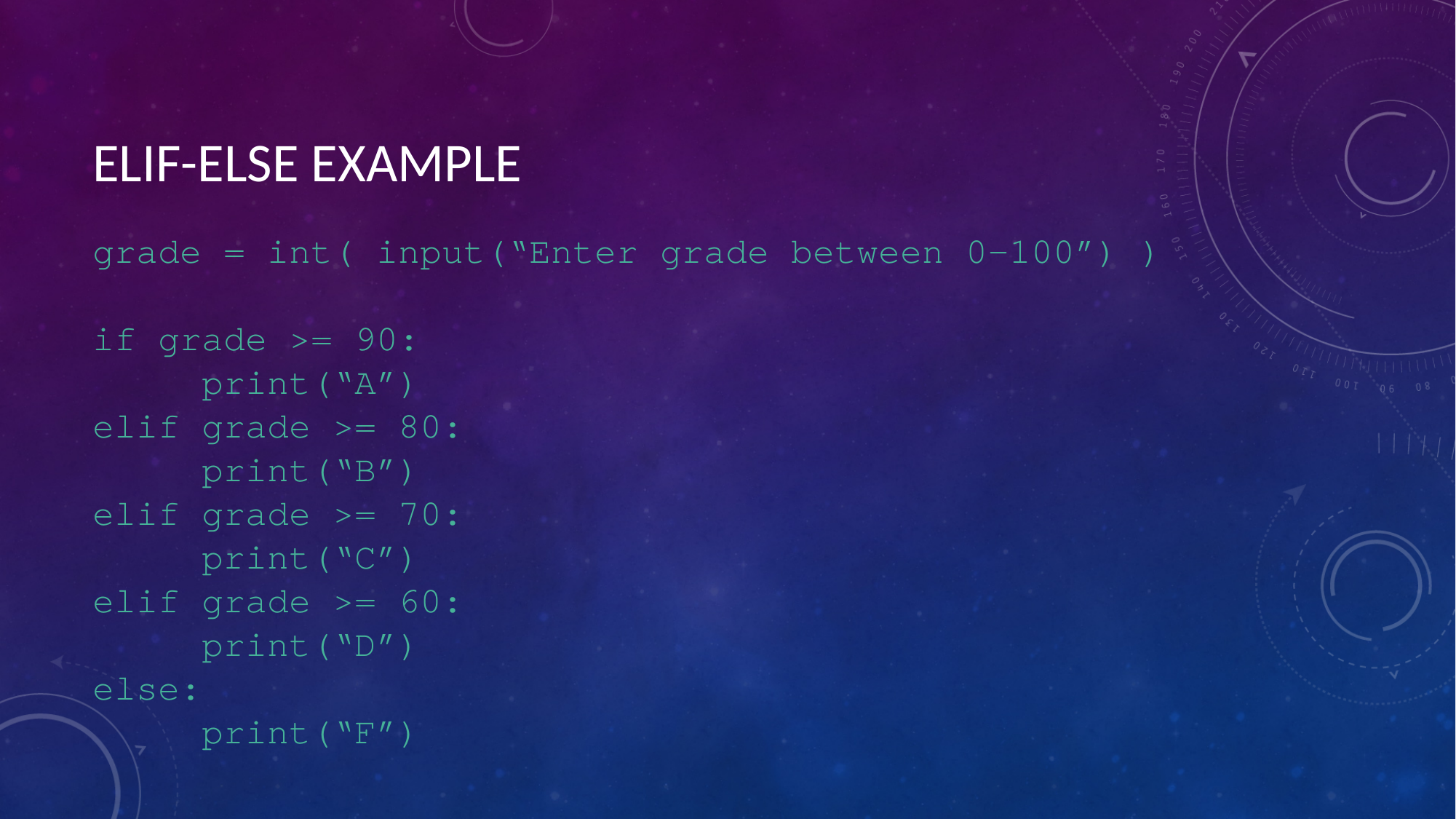

# ELIF-ELSE Example
grade = int( input(“Enter grade between 0-100”) )

if grade >= 90:
	print(“A”)
elif grade >= 80:
	print(“B”)
elif grade >= 70:
	print(“C”)
elif grade >= 60:
	print(“D”)
else:
	print(“F”)